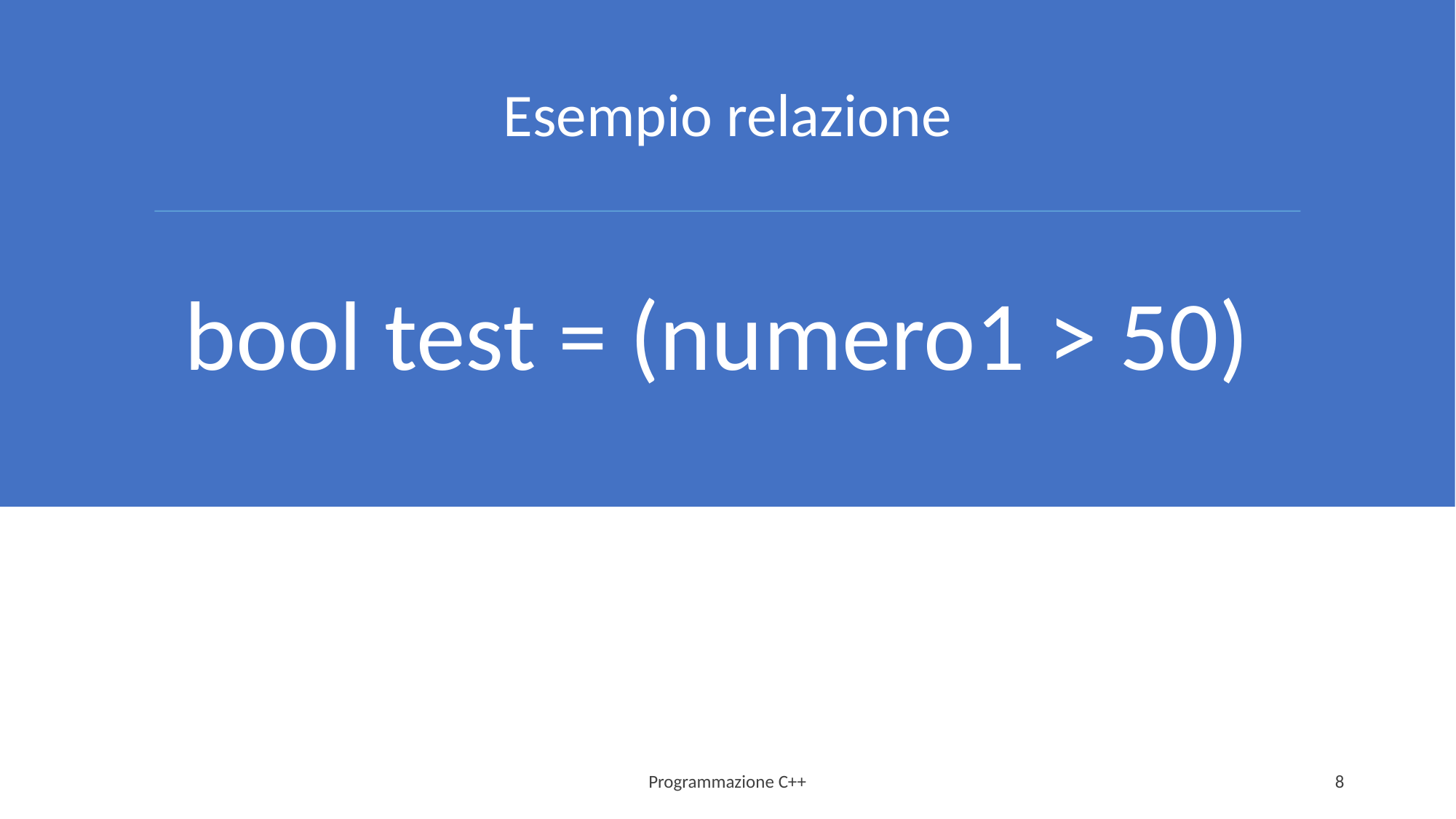

# Esempio relazione
bool test = (numero1 > 50)
Programmazione C++
8